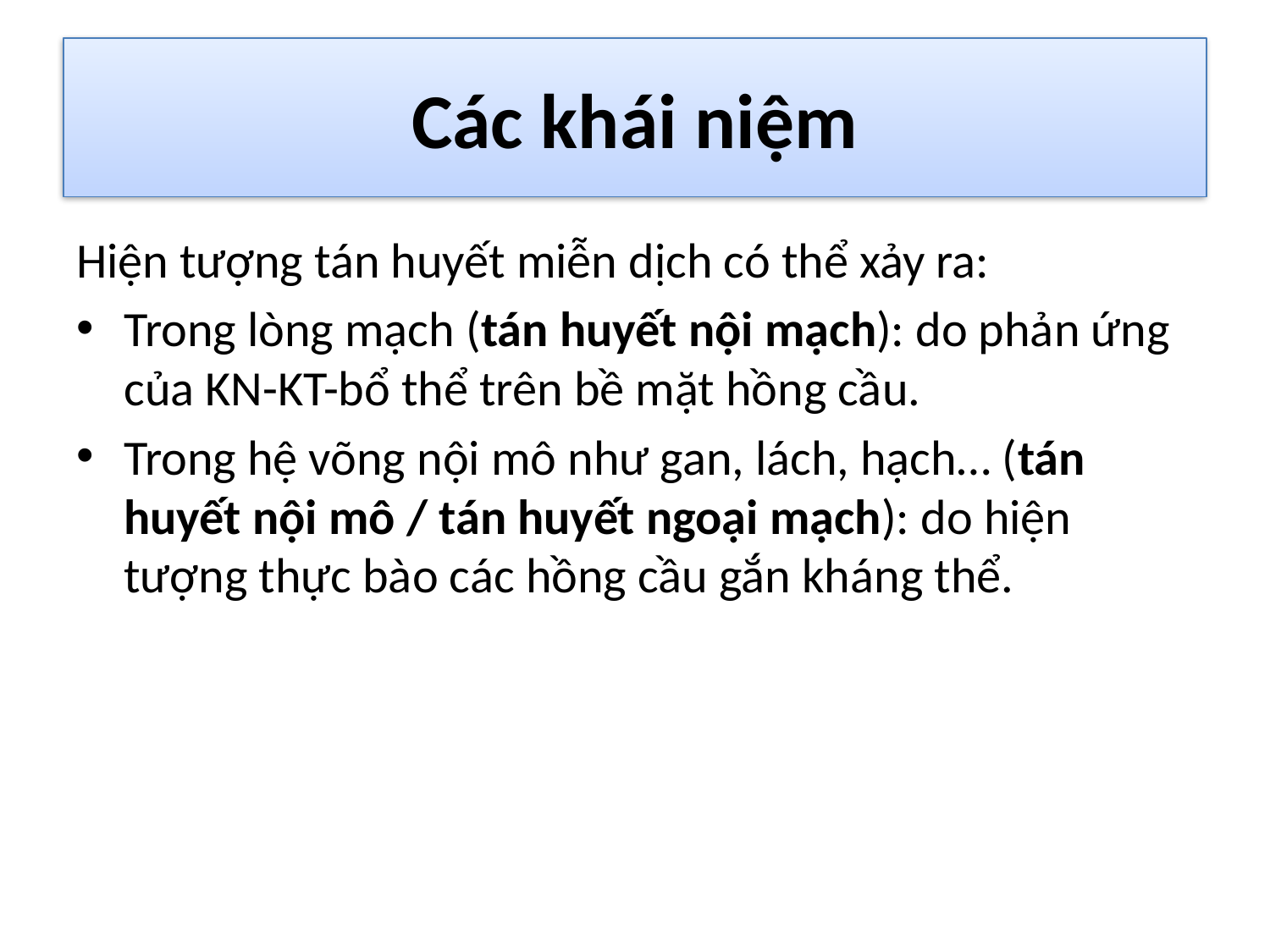

# Các khái niệm
Hiện tượng tán huyết miễn dịch có thể xảy ra:
Trong lòng mạch (tán huyết nội mạch): do phản ứng của KN-KT-bổ thể trên bề mặt hồng cầu.
Trong hệ võng nội mô như gan, lách, hạch… (tán huyết nội mô / tán huyết ngoại mạch): do hiện tượng thực bào các hồng cầu gắn kháng thể.